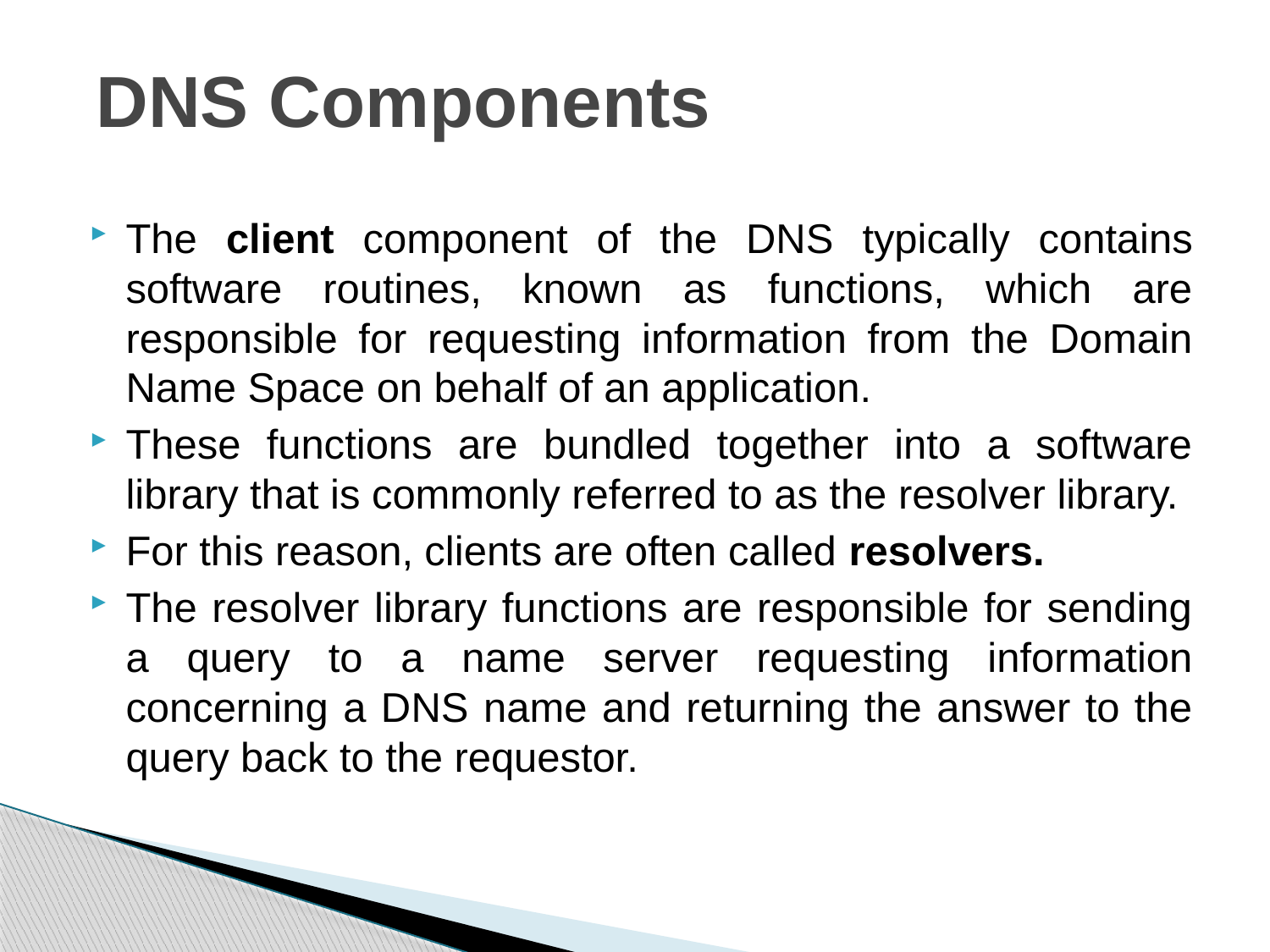

# DNS Components
The client component of the DNS typically contains software routines, known as functions, which are responsible for requesting information from the Domain Name Space on behalf of an application.
These functions are bundled together into a software library that is commonly referred to as the resolver library.
For this reason, clients are often called resolvers.
The resolver library functions are responsible for sending a query to a name server requesting information concerning a DNS name and returning the answer to the query back to the requestor.